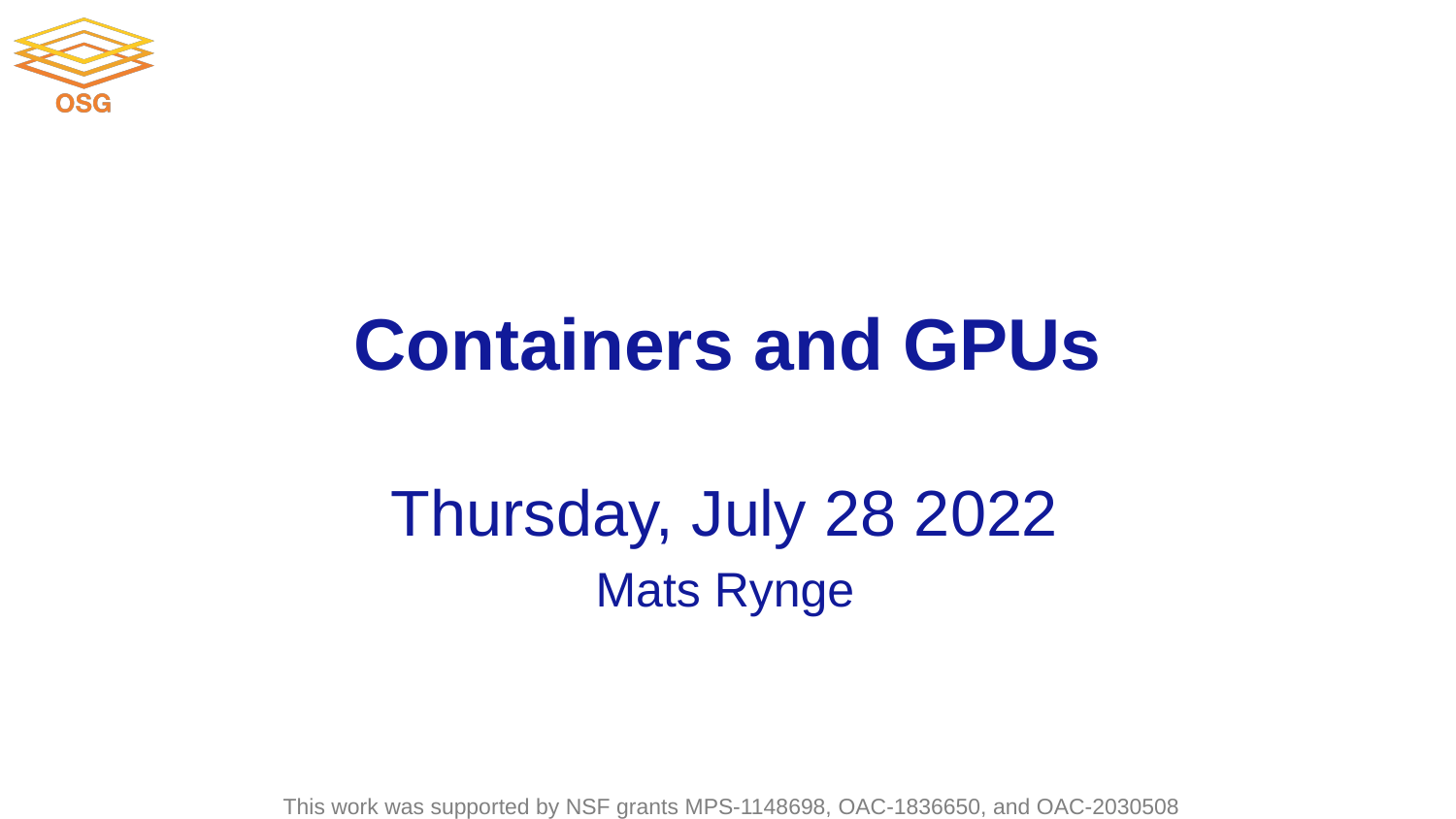

# Containers and GPUs
Thursday, July 28 2022
Mats Rynge
This work was supported by NSF grants MPS-1148698, OAC-1836650, and OAC-2030508